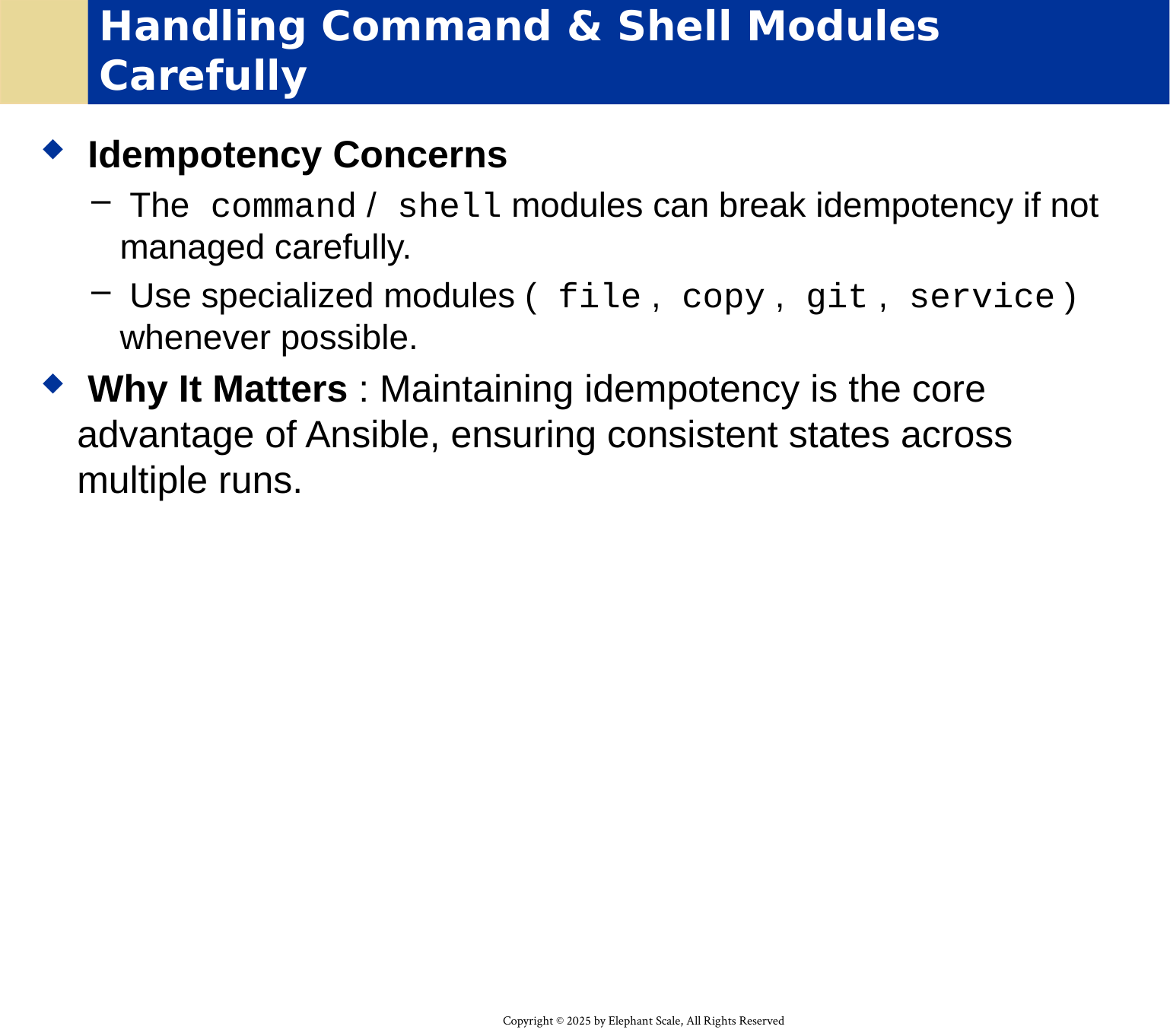

# Handling Command & Shell Modules Carefully
 Idempotency Concerns
 The command / shell modules can break idempotency if not managed carefully.
 Use specialized modules ( file , copy , git , service ) whenever possible.
 Why It Matters : Maintaining idempotency is the core advantage of Ansible, ensuring consistent states across multiple runs.
Copyright © 2025 by Elephant Scale, All Rights Reserved